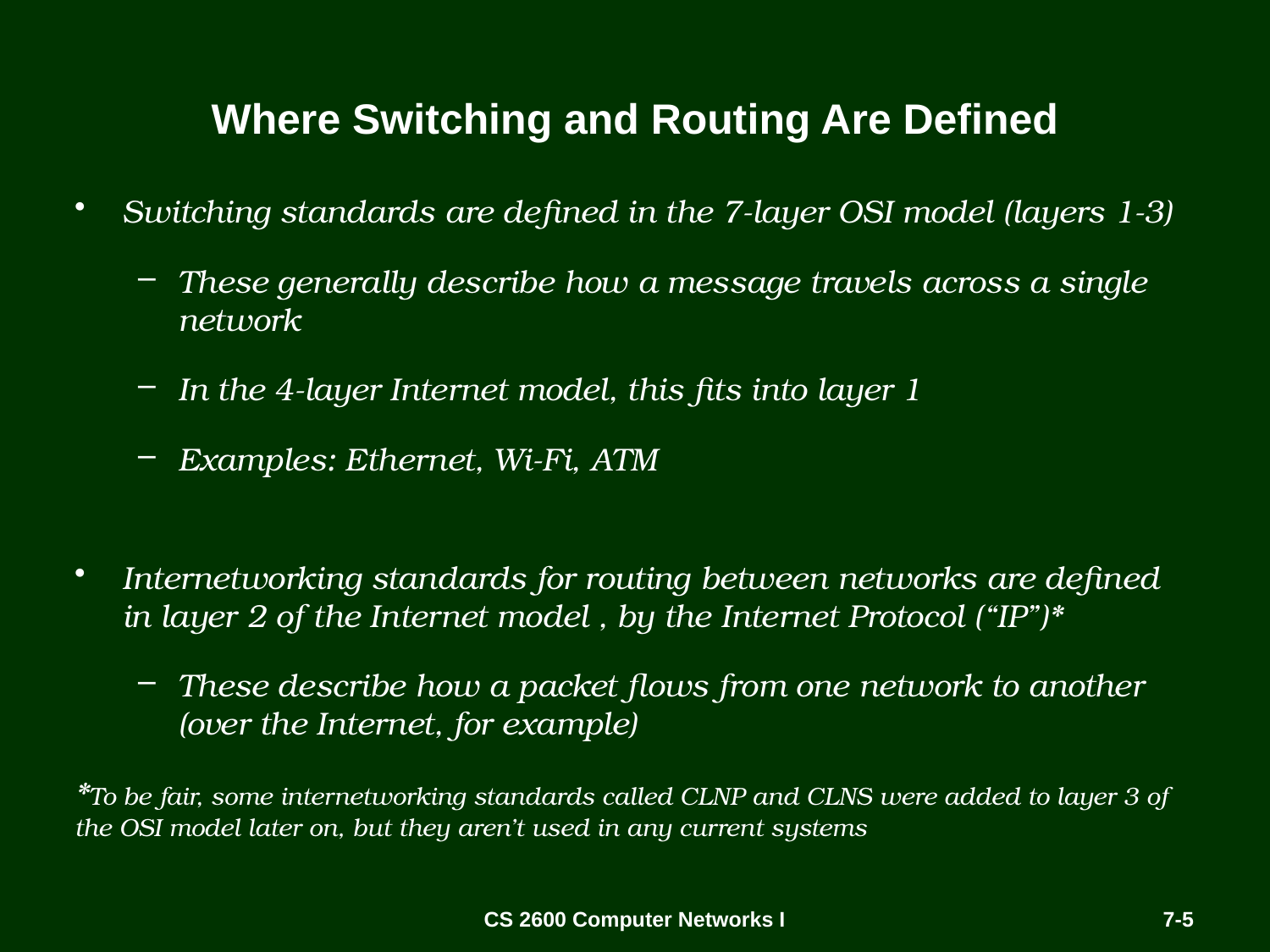

# Where Switching and Routing Are Defined
Switching standards are defined in the 7-layer OSI model (layers 1-3)
These generally describe how a message travels across a single network
In the 4-layer Internet model, this fits into layer 1
Examples: Ethernet, Wi-Fi, ATM

Internetworking standards for routing between networks are defined in layer 2 of the Internet model , by the Internet Protocol (“IP”)*
These describe how a packet flows from one network to another (over the Internet, for example)
*To be fair, some internetworking standards called CLNP and CLNS were added to layer 3 of the OSI model later on, but they aren’t used in any current systems
CS 2600 Computer Networks I
7-5